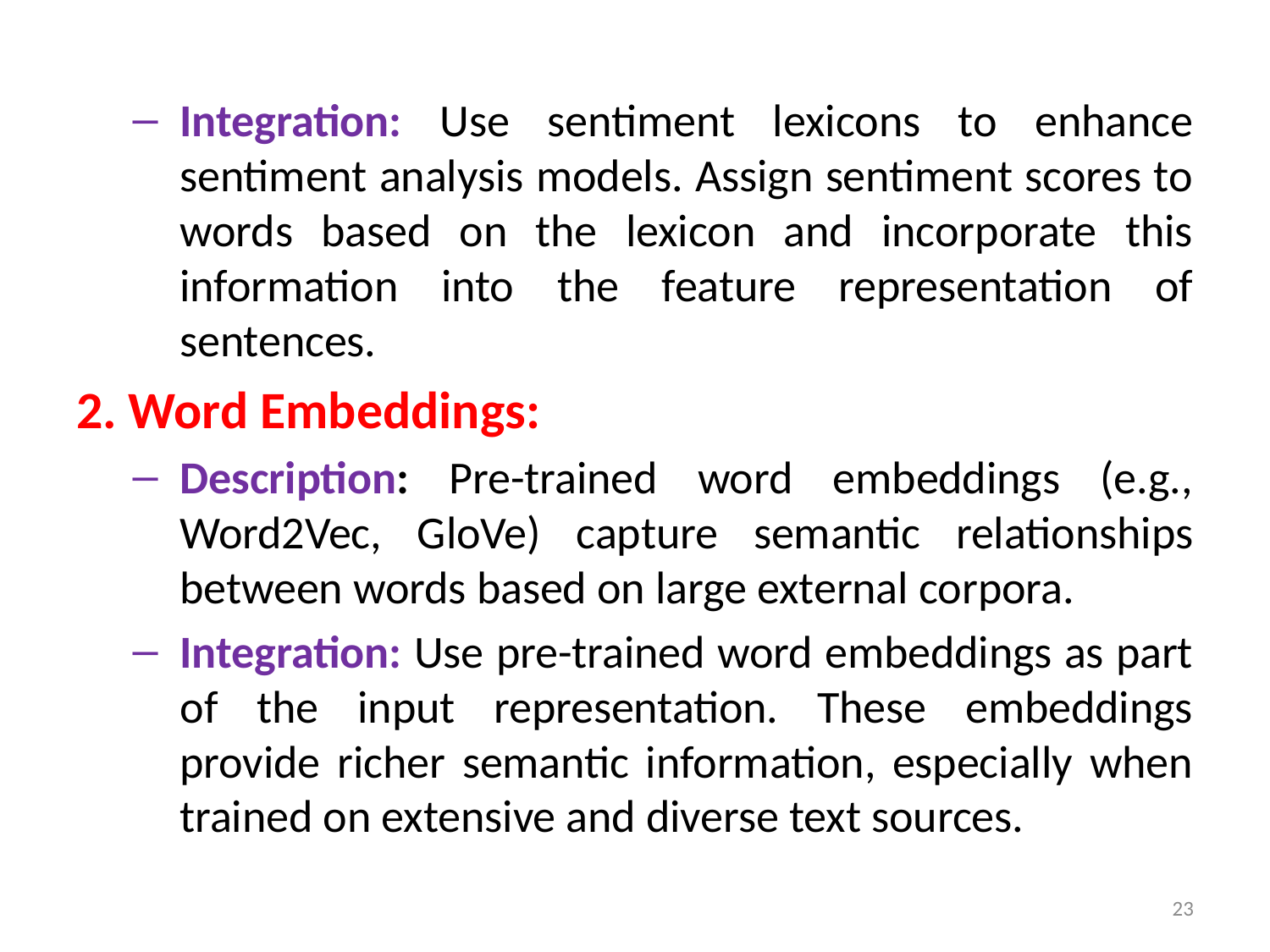

Integration: Use sentiment lexicons to enhance sentiment analysis models. Assign sentiment scores to words based on the lexicon and incorporate this information into the feature representation of sentences.
2. Word Embeddings:
Description: Pre-trained word embeddings (e.g., Word2Vec, GloVe) capture semantic relationships between words based on large external corpora.
Integration: Use pre-trained word embeddings as part of the input representation. These embeddings provide richer semantic information, especially when trained on extensive and diverse text sources.

23